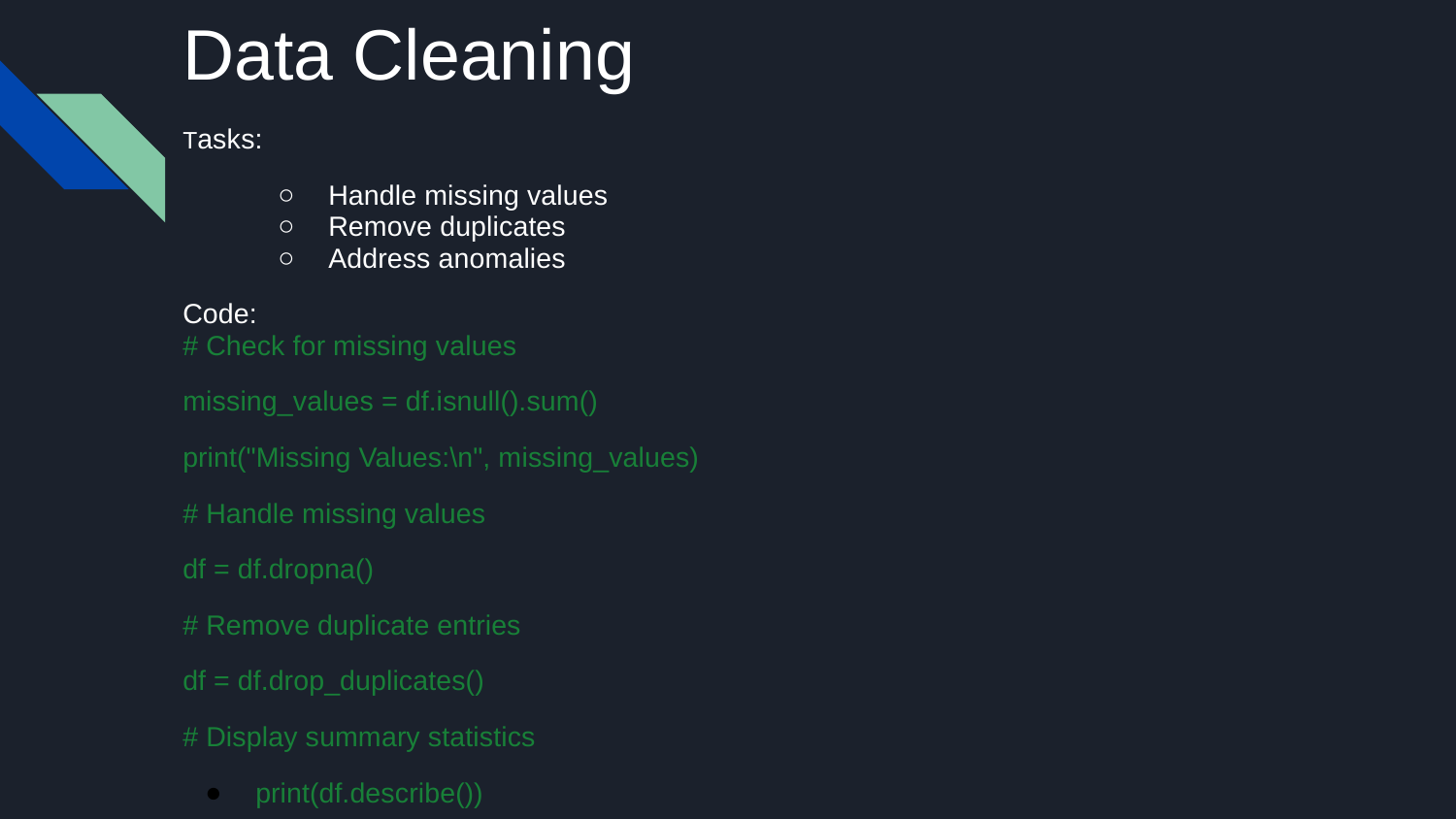

# Data Cleaning
Tasks:
Handle missing values
Remove duplicates
Address anomalies
Code:
# Check for missing values
missing_values = df.isnull().sum()
print("Missing Values:\n", missing_values)
# Handle missing values
df = df.dropna()
# Remove duplicate entries
df = df.drop_duplicates()
# Display summary statistics
print(df.describe())